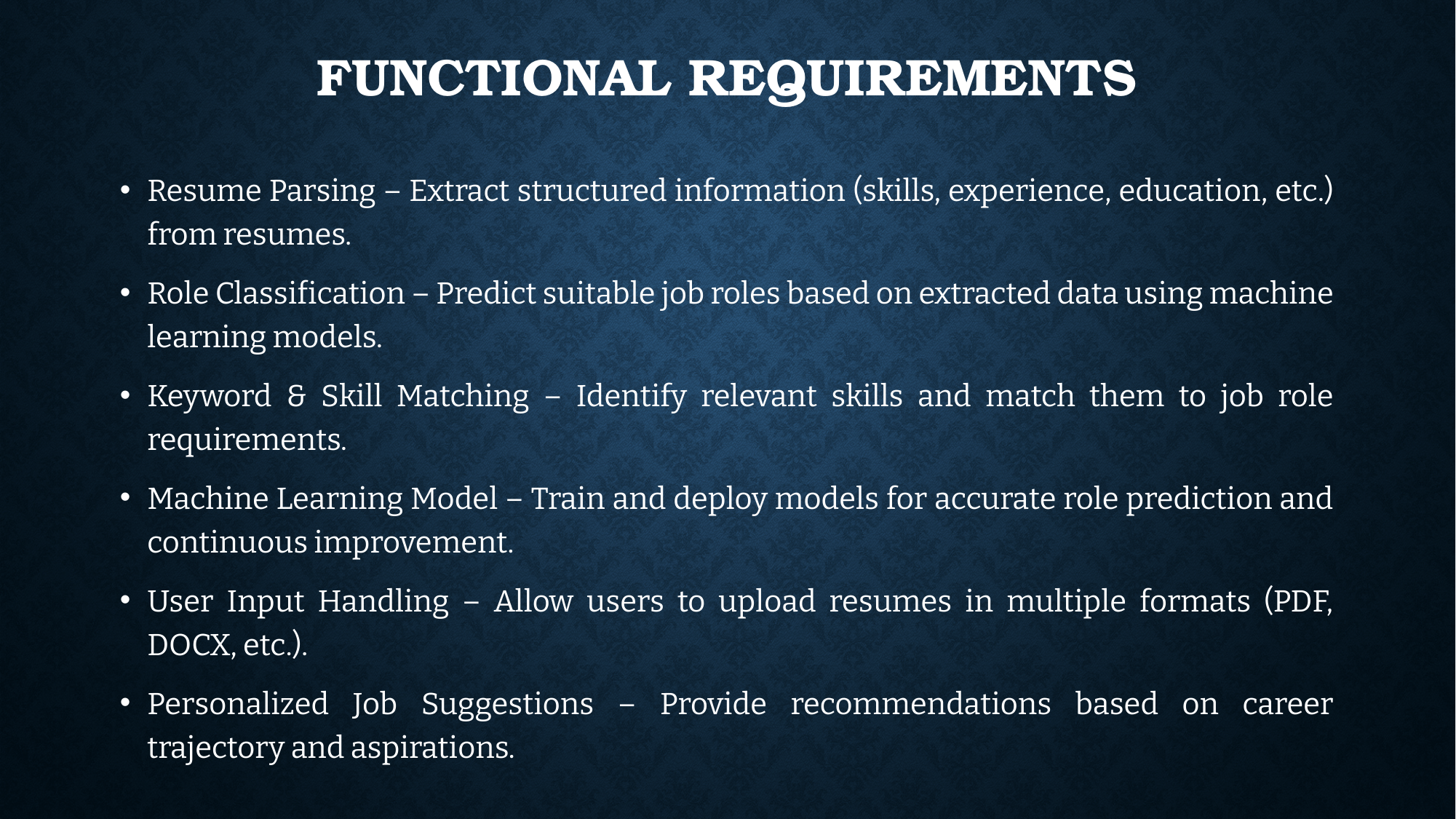

# Functional requirements
Resume Parsing – Extract structured information (skills, experience, education, etc.) from resumes.
Role Classification – Predict suitable job roles based on extracted data using machine learning models.
Keyword & Skill Matching – Identify relevant skills and match them to job role requirements.
Machine Learning Model – Train and deploy models for accurate role prediction and continuous improvement.
User Input Handling – Allow users to upload resumes in multiple formats (PDF, DOCX, etc.).
Personalized Job Suggestions – Provide recommendations based on career trajectory and aspirations.